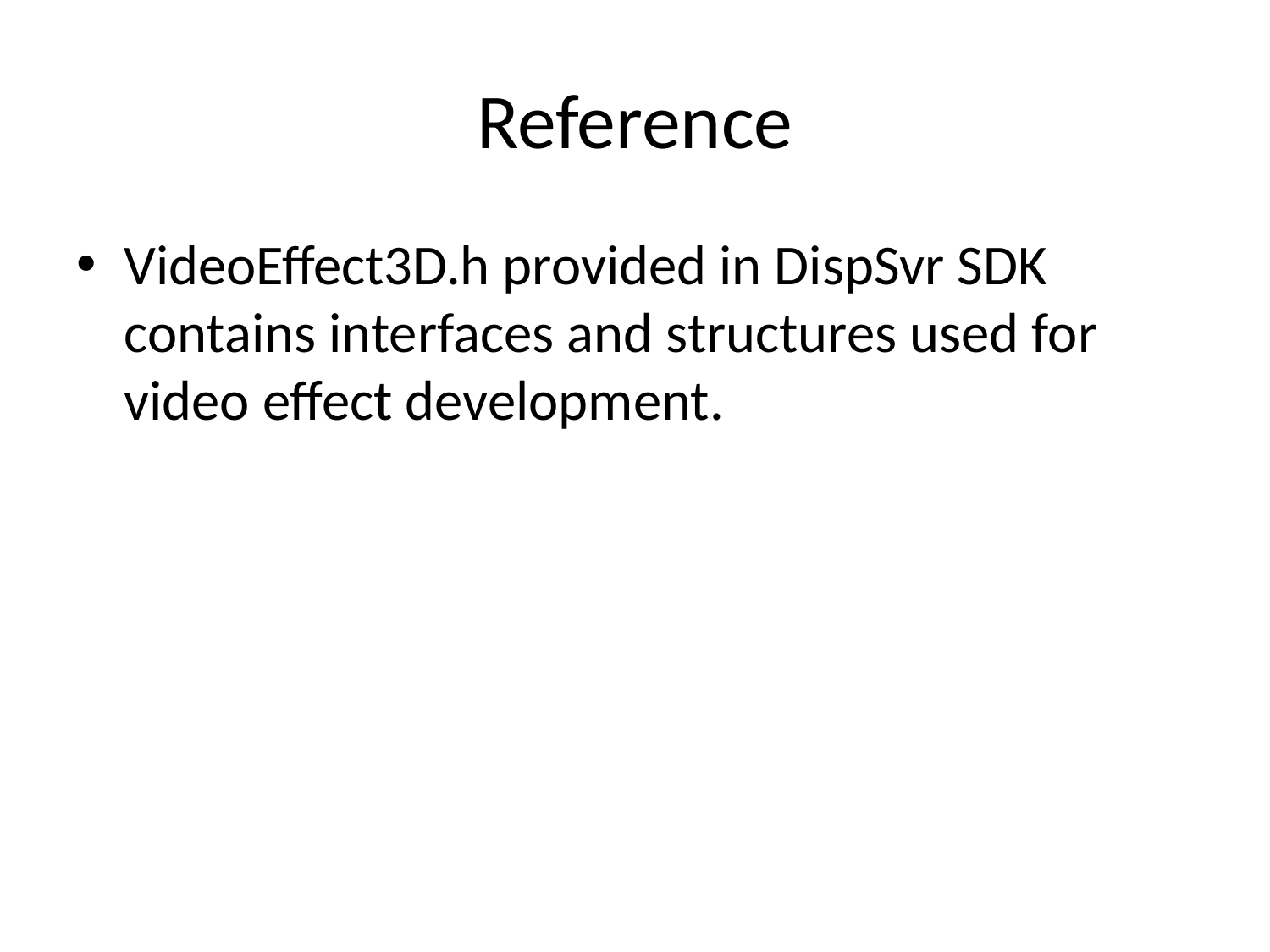

# Reference
VideoEffect3D.h provided in DispSvr SDK contains interfaces and structures used for video effect development.